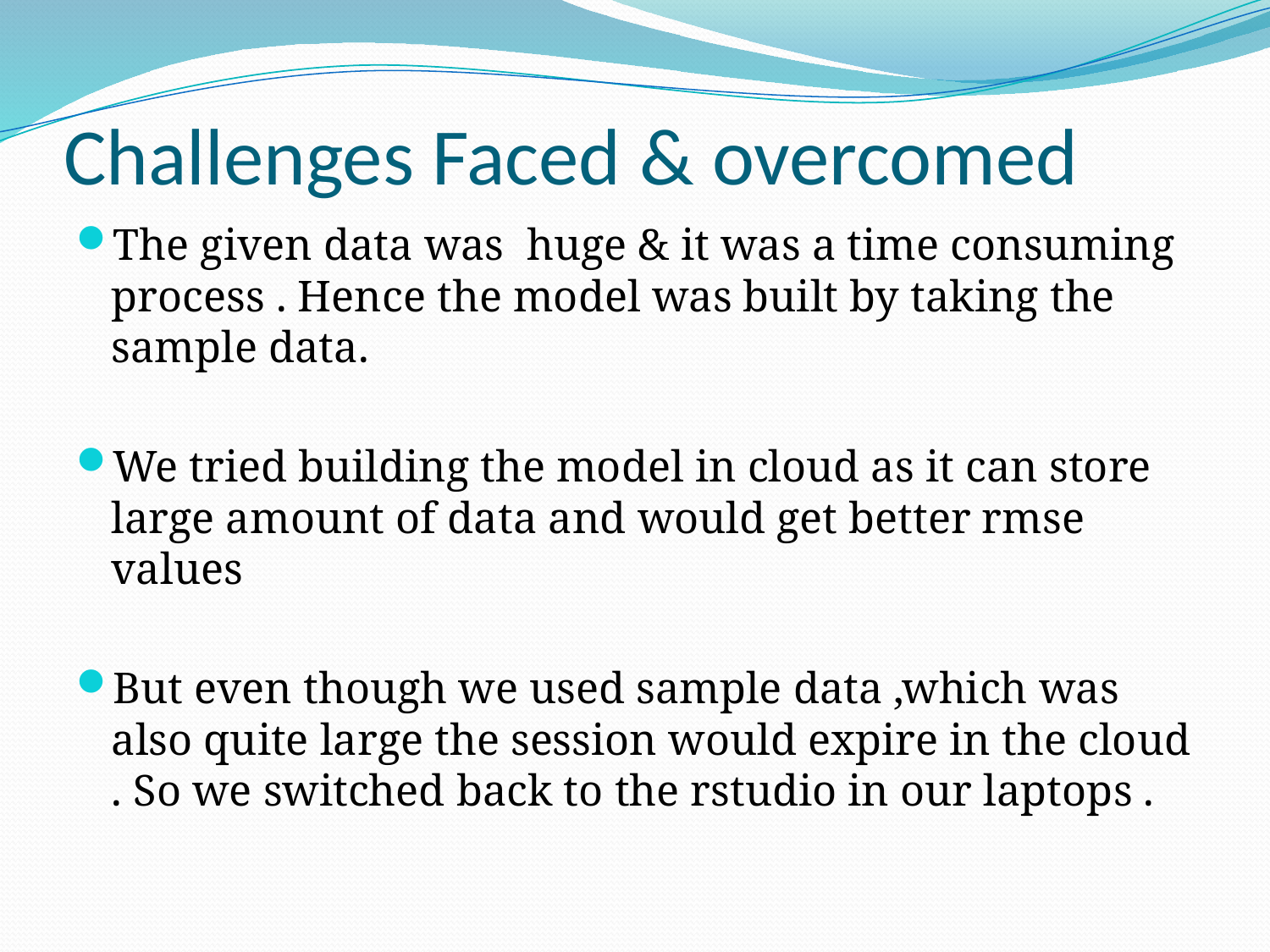

# Challenges Faced & overcomed
The given data was  huge & it was a time consuming process . Hence the model was built by taking the sample data.

We tried building the model in cloud as it can store large amount of data and would get better rmse values

But even though we used sample data ,which was also quite large the session would expire in the cloud . So we switched back to the rstudio in our laptops .